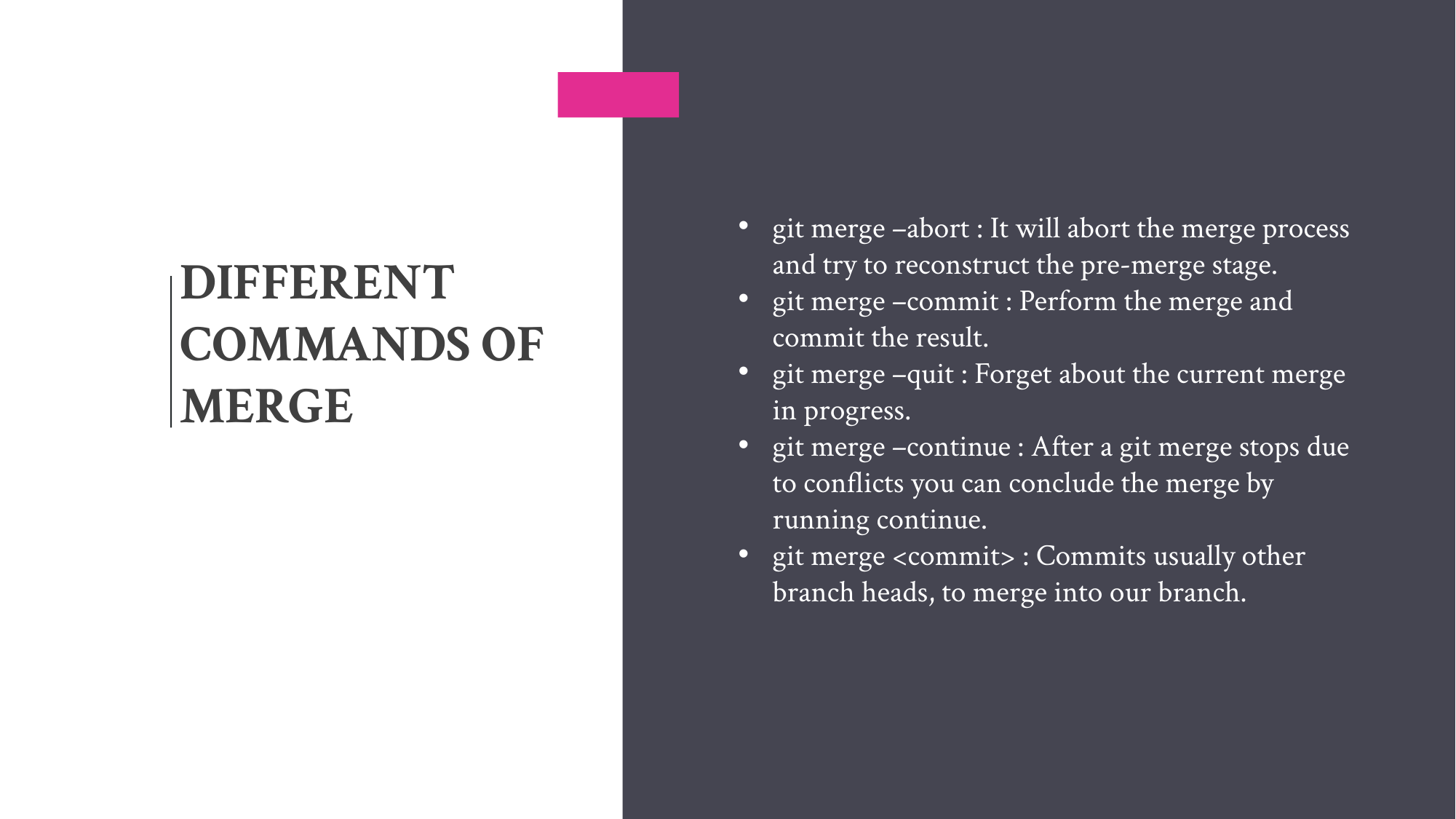

git merge –abort : It will abort the merge process and try to reconstruct the pre-merge stage.
git merge –commit : Perform the merge and commit the result.
git merge –quit : Forget about the current merge in progress.
git merge –continue : After a git merge stops due to conflicts you can conclude the merge by running continue.
git merge <commit> : Commits usually other branch heads, to merge into our branch.
# Different commands of merge